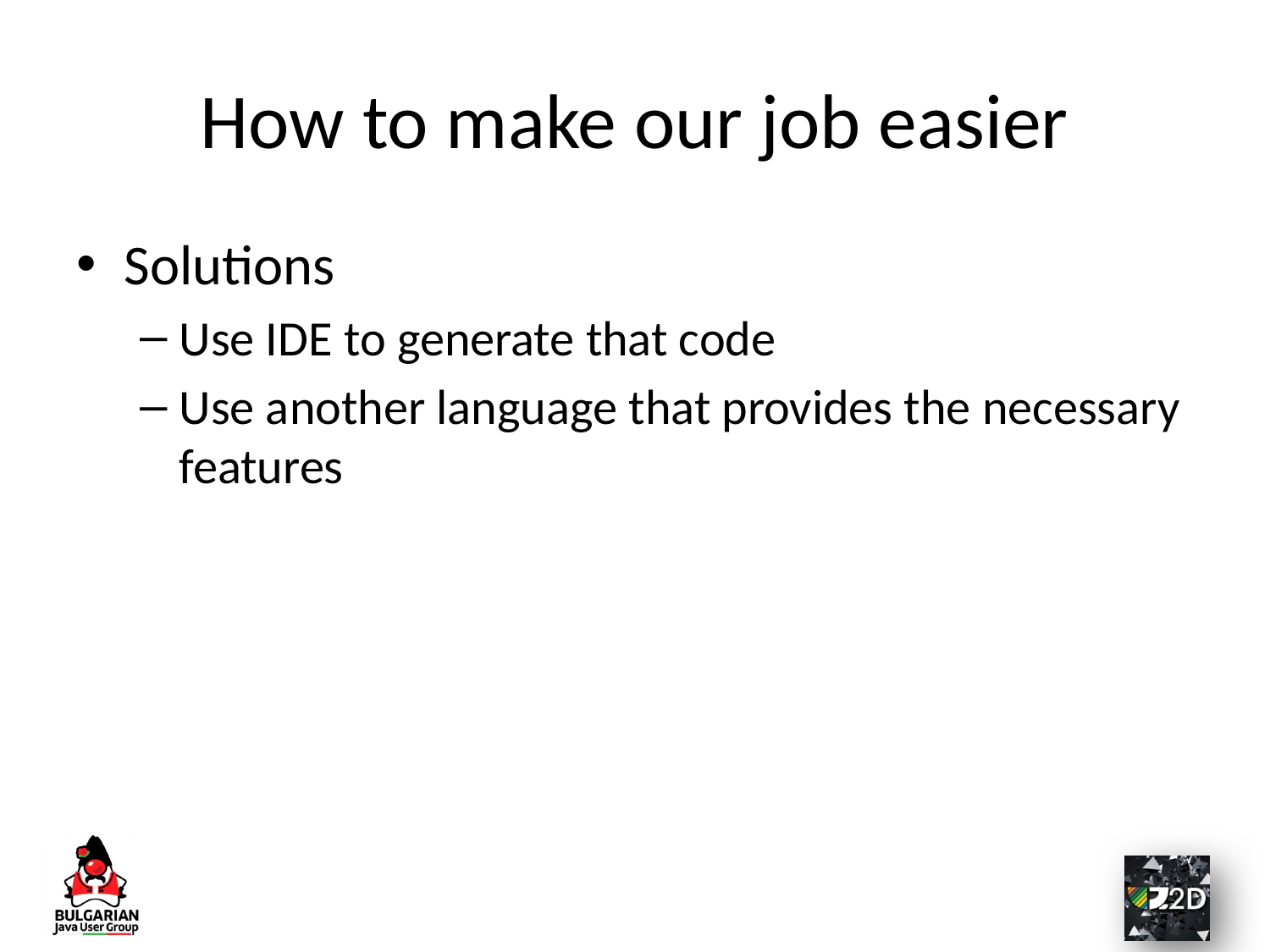

# How to make our job easier
Solutions
Use IDE to generate that code
Use another language that provides the necessary features